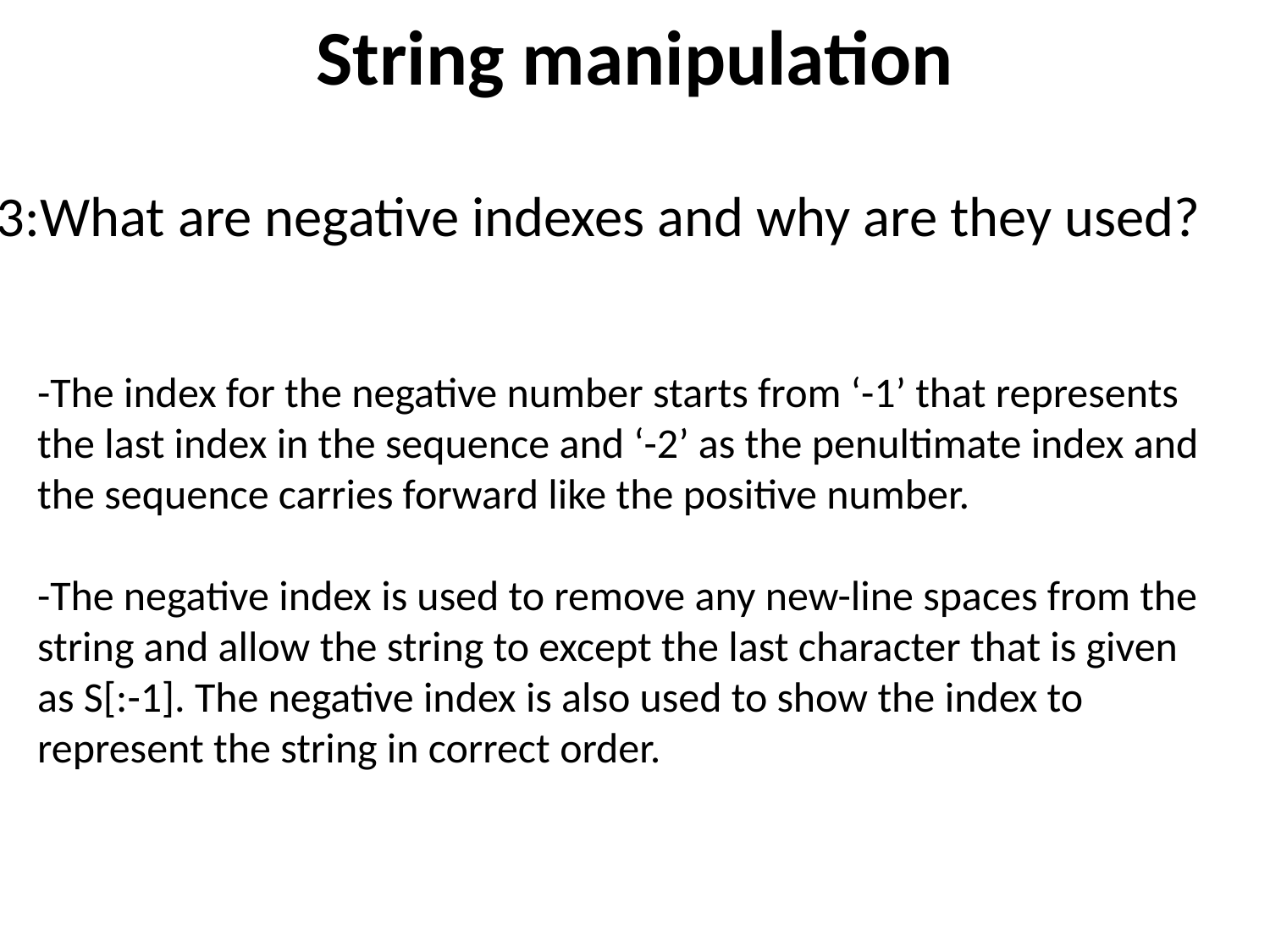

# String manipulation
Q3:What are negative indexes and why are they used?
-The index for the negative number starts from ‘-1’ that represents the last index in the sequence and ‘-2’ as the penultimate index and the sequence carries forward like the positive number.

-The negative index is used to remove any new-line spaces from the string and allow the string to except the last character that is given as S[:-1]. The negative index is also used to show the index to represent the string in correct order.